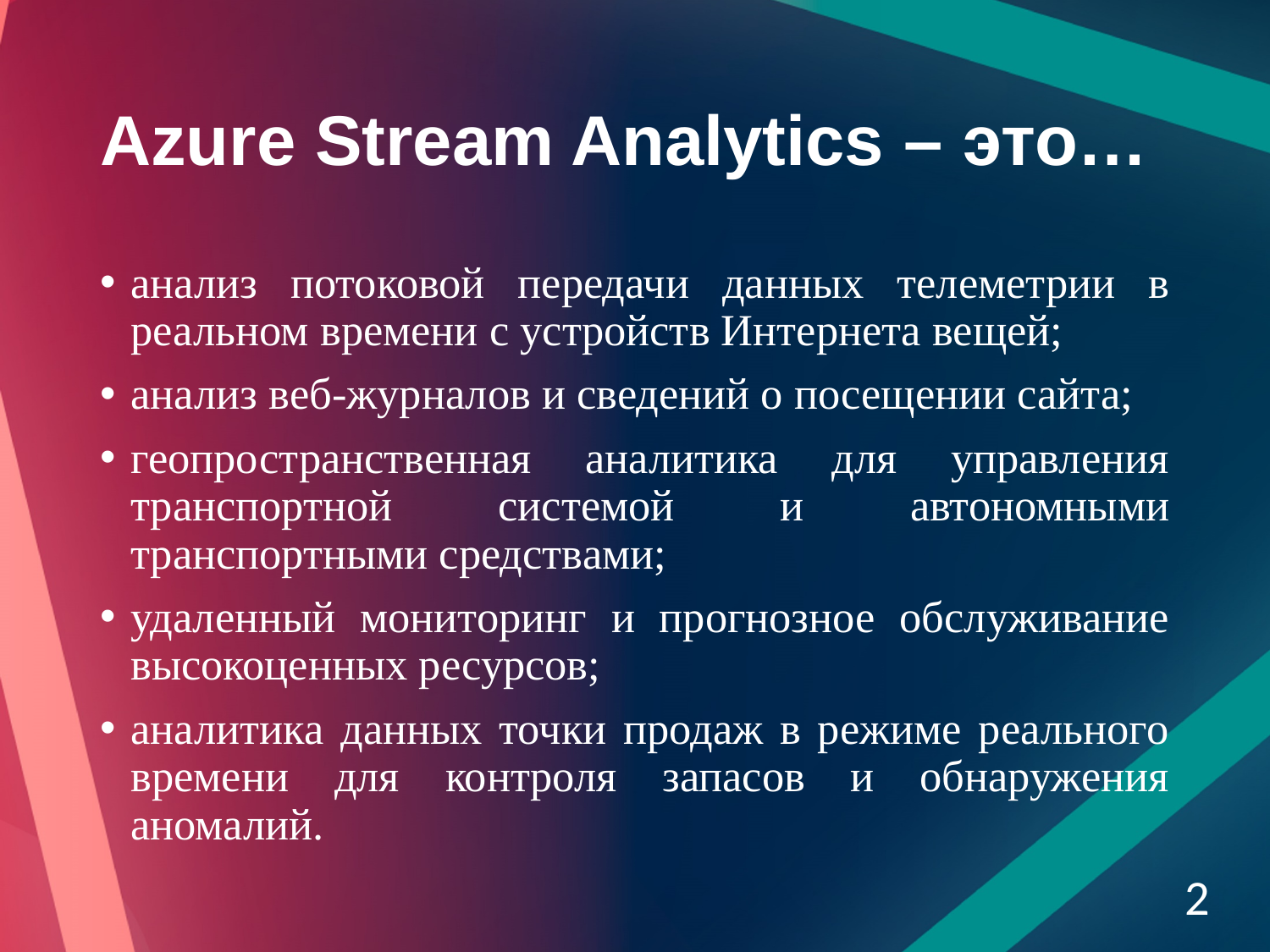

# Azure Stream Analytics – это…
анализ потоковой передачи данных телеметрии в реальном времени с устройств Интернета вещей;
анализ веб-журналов и сведений о посещении сайта;
геопространственная аналитика для управления транспортной системой и автономными транспортными средствами;
удаленный мониторинг и прогнозное обслуживание высокоценных ресурсов;
аналитика данных точки продаж в режиме реального времени для контроля запасов и обнаружения аномалий.
2